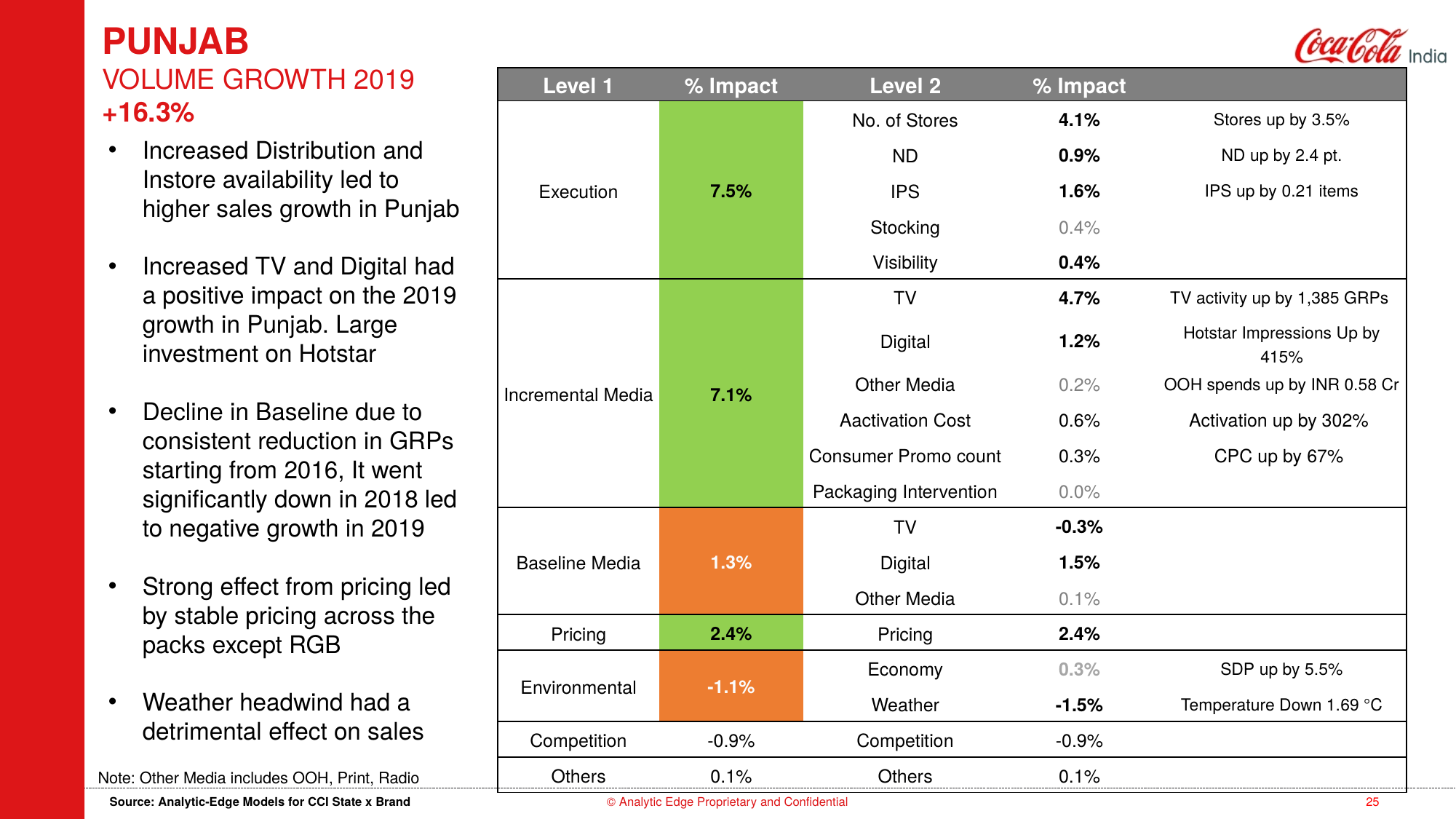

PUNJAB
VOLUME GROWTH 2019
+16.3%
| Level 1 | % Impact | Level 2 | % Impact |  |
| --- | --- | --- | --- | --- |
| Execution | 7.5% | No. of Stores | 4.1% | Stores up by 3.5% |
|  |  | ND | 0.9% | ND up by 2.4 pt. |
|  |  | IPS | 1.6% | IPS up by 0.21 items |
|  |  | Stocking | 0.4% |  |
|  |  | Visibility | 0.4% |  |
| Incremental Media | 7.1% | TV | 4.7% | TV activity up by 1,385 GRPs |
|  |  | Digital | 1.2% | Hotstar Impressions Up by 415% |
|  |  | Other Media | 0.2% | OOH spends up by INR 0.58 Cr |
|  |  | Aactivation Cost | 0.6% | Activation up by 302% |
|  |  | Consumer Promo count | 0.3% | CPC up by 67% |
|  |  | Packaging Intervention | 0.0% |  |
| Baseline Media | 1.3% | TV | -0.3% |  |
|  |  | Digital | 1.5% |  |
|  |  | Other Media | 0.1% |  |
| Pricing | 2.4% | Pricing | 2.4% |  |
| Environmental | -1.1% | Economy | 0.3% | SDP up by 5.5% |
|  |  | Weather | -1.5% | Temperature Down 1.69 °C |
| Competition | -0.9% | Competition | -0.9% |  |
| Others | 0.1% | Others | 0.1% |  |
Increased Distribution and Instore availability led to higher sales growth in Punjab

Increased TV and Digital had a positive impact on the 2019 growth in Punjab. Large investment on Hotstar

Decline in Baseline due to consistent reduction in GRPs starting from 2016, It went significantly down in 2018 led to negative growth in 2019

Strong effect from pricing led by stable pricing across the packs except RGB

Weather headwind had a detrimental effect on sales

Note: Other Media includes OOH, Print, Radio
Source: Analytic-Edge Models for CCI State x Brand
© Analytic Edge Proprietary and Confidential
25